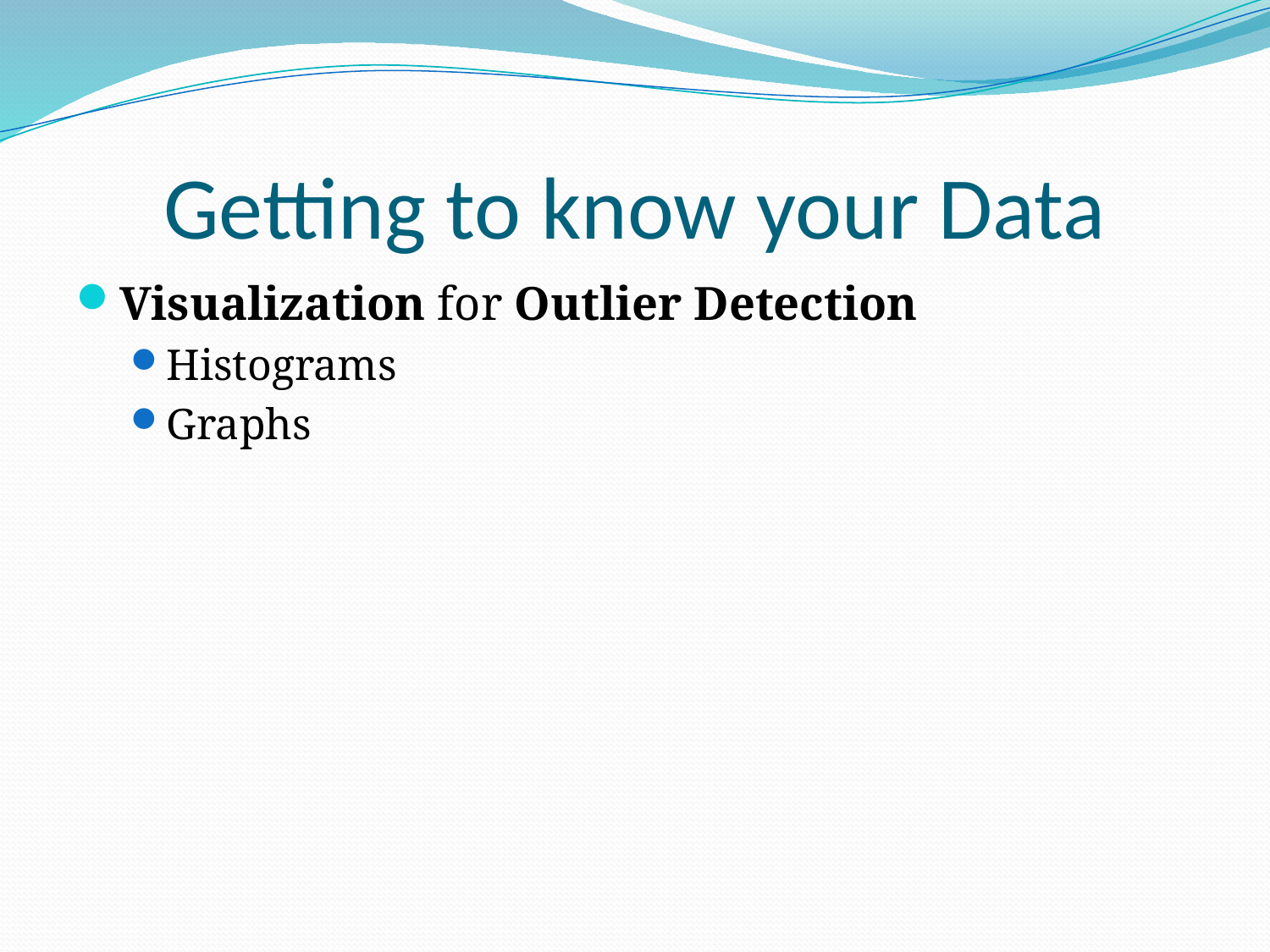

# Getting to know your Data
Visualization for Outlier Detection
Histograms
Graphs